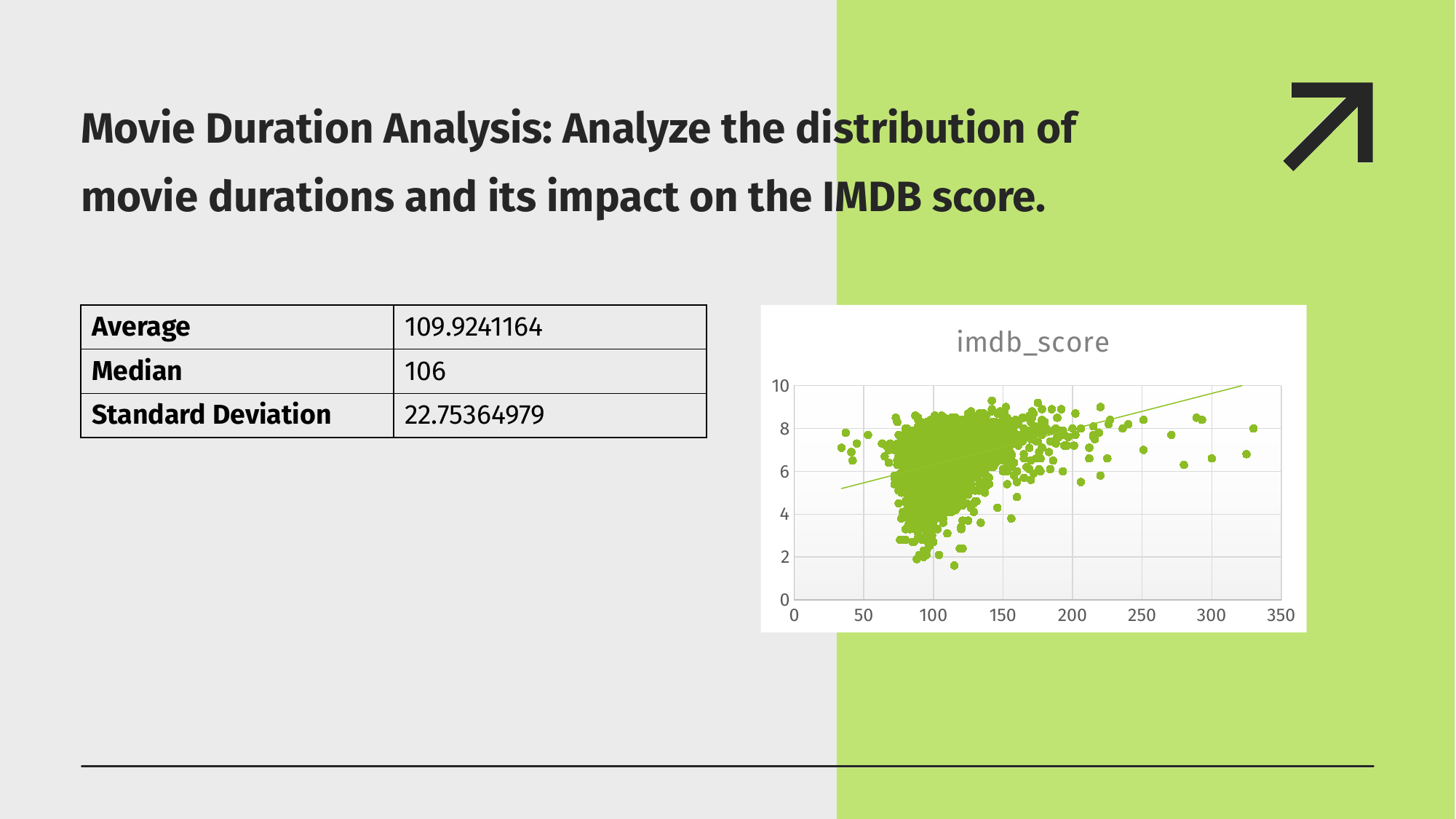

# Movie Duration Analysis: Analyze the distribution of movie durations and its impact on the IMDB score.
| Average | 109.9241164 |
| --- | --- |
| Median | 106 |
| Standard Deviation | 22.75364979 |

### Chart:

| Category | imdb_score |
|---|---|